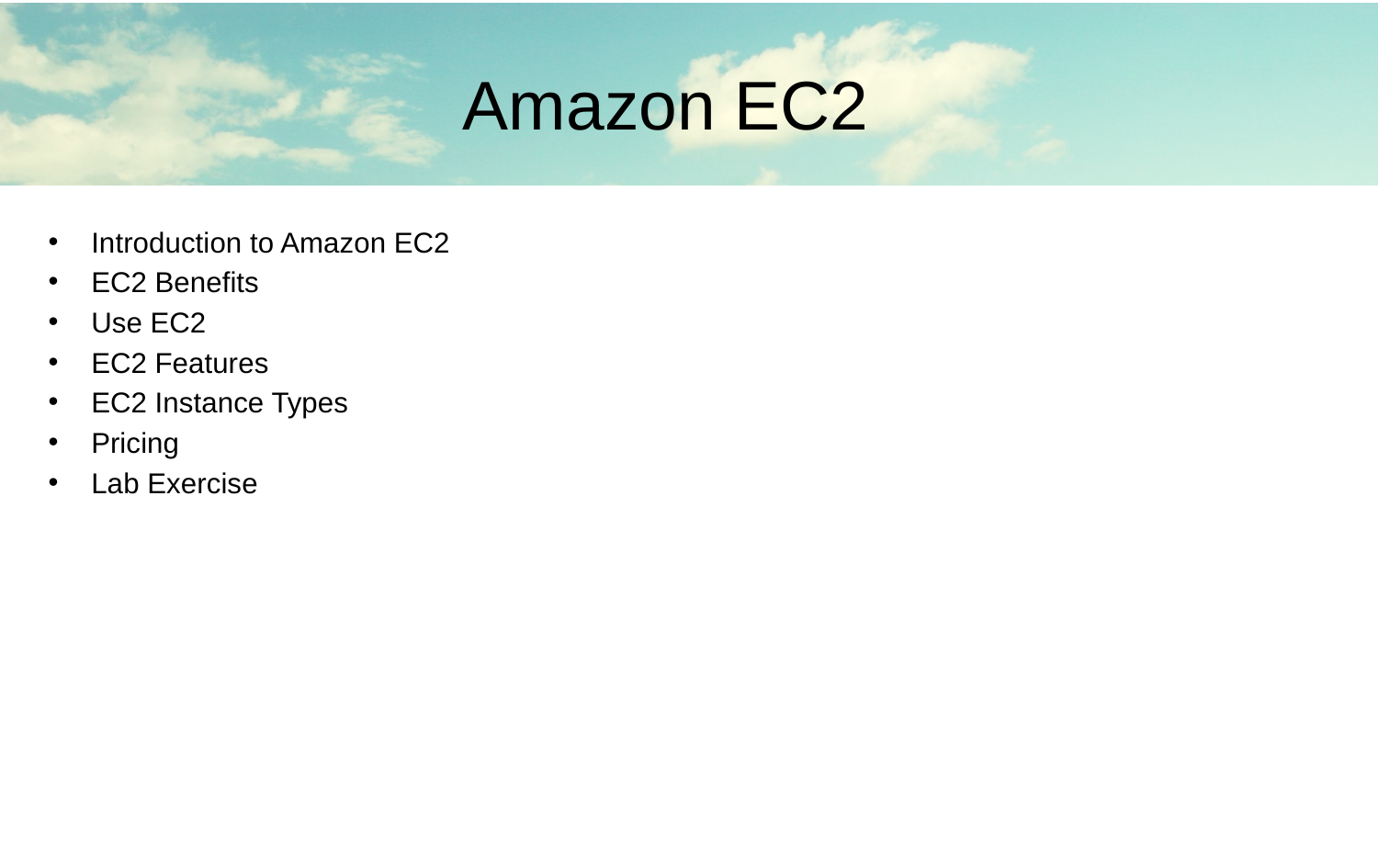

Amazon EC2
Introduction to Amazon EC2
EC2 Benefits
Use EC2
EC2 Features
EC2 Instance Types
Pricing
Lab Exercise

#